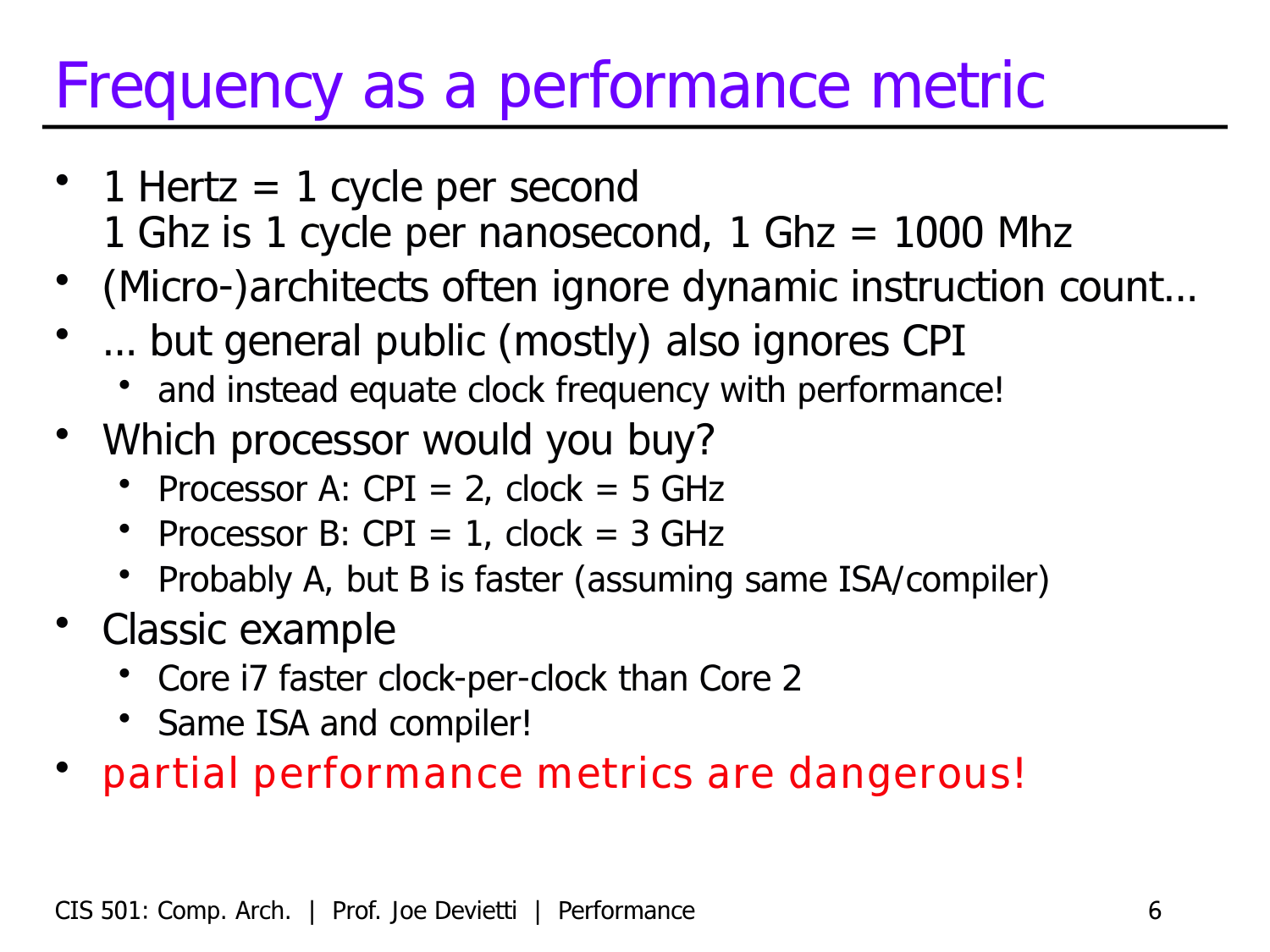

# Frequency as a performance metric
1 Hertz = 1 cycle per second
1 Ghz is 1 cycle per nanosecond, 1 Ghz = 1000 Mhz
(Micro-)architects often ignore dynamic instruction count…
… but general public (mostly) also ignores CPI
and instead equate clock frequency with performance!
Which processor would you buy?
Processor A: CPI = 2, clock = 5 GHz
Processor B: CPI = 1, clock = 3 GHz
Probably A, but B is faster (assuming same ISA/compiler)
Classic example
Core i7 faster clock-per-clock than Core 2
Same ISA and compiler!
partial performance metrics are dangerous!
CIS 501: Comp. Arch.  |  Prof. Joe Devietti  |  Performance
6